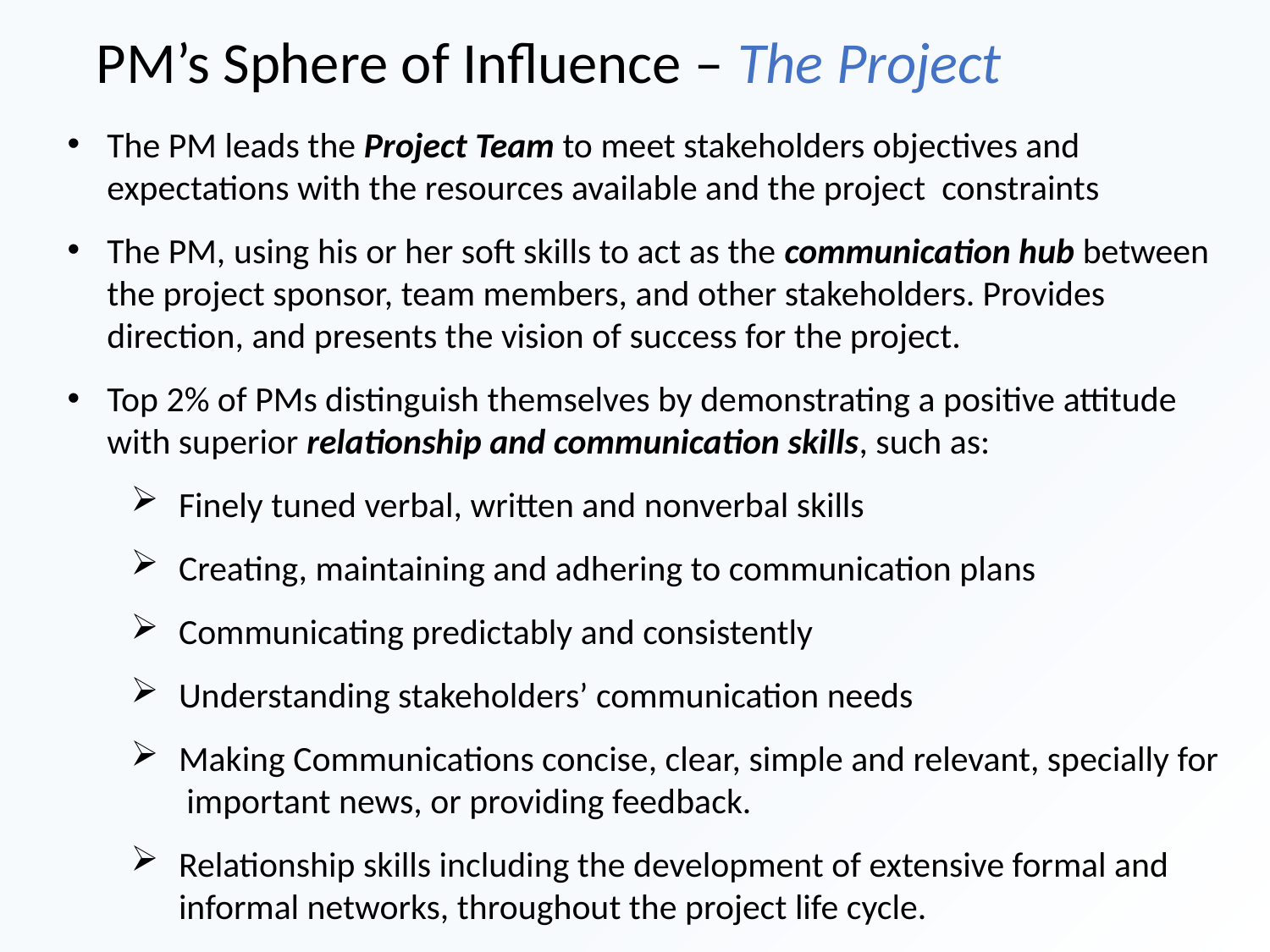

# PM’s Sphere of Influence – The Project
The PM leads the Project Team to meet stakeholders objectives and  expectations with the resources available and the project  constraints
The PM, using his or her soft skills to act as the communication hub between the project sponsor, team members, and other stakeholders. Provides direction, and presents the vision of success for the project.
Top 2% of PMs distinguish themselves by demonstrating a positive attitude with superior relationship and communication skills, such as:
Finely tuned verbal, written and nonverbal skills
Creating, maintaining and adhering to communication plans
Communicating predictably and consistently
Understanding stakeholders’ communication needs
Making Communications concise, clear, simple and relevant, specially for  important news, or providing feedback.
Relationship skills including the development of extensive formal and informal networks, throughout the project life cycle.